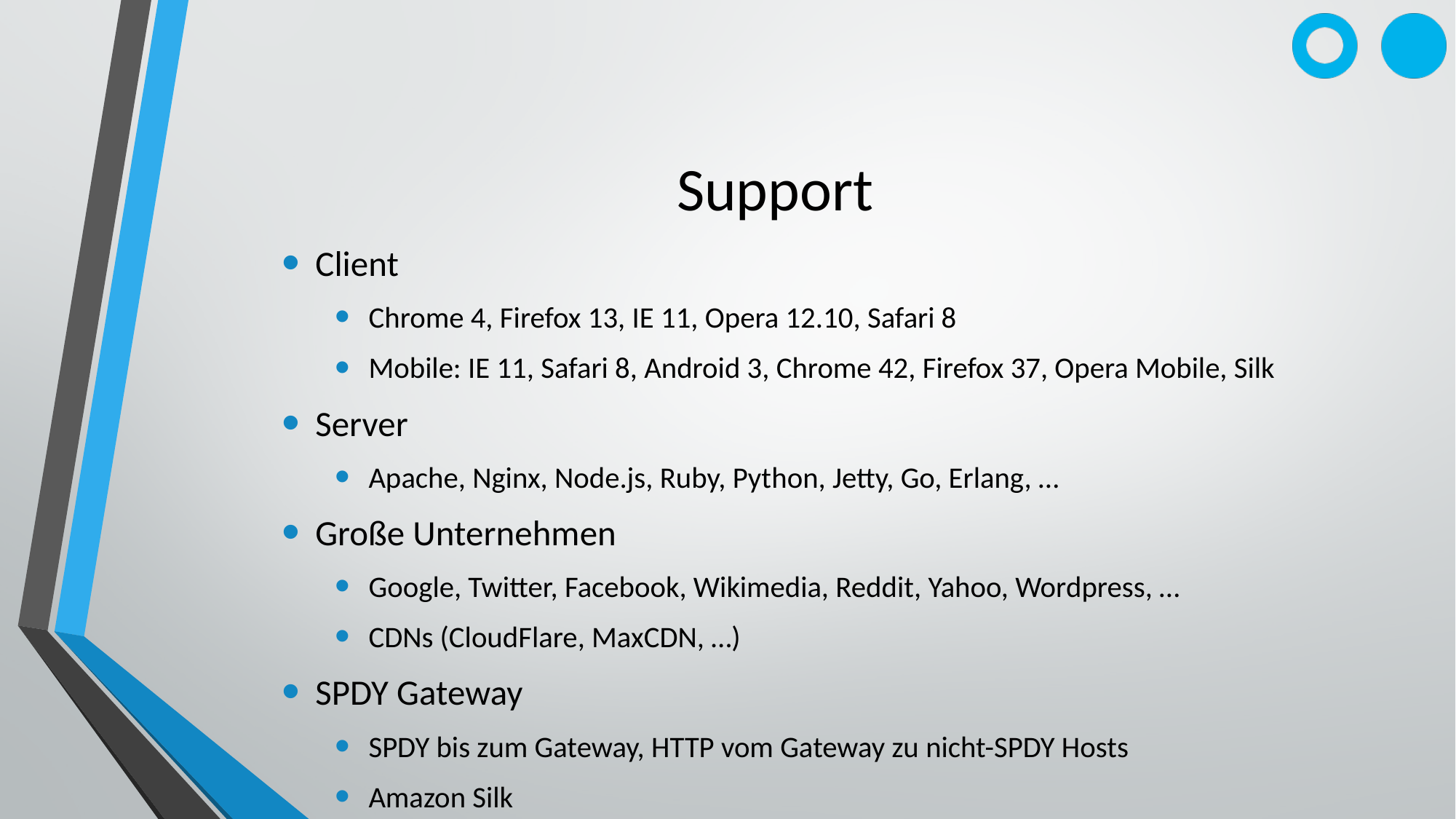

# Support
Client
Chrome 4, Firefox 13, IE 11, Opera 12.10, Safari 8
Mobile: IE 11, Safari 8, Android 3, Chrome 42, Firefox 37, Opera Mobile, Silk
Server
Apache, Nginx, Node.js, Ruby, Python, Jetty, Go, Erlang, …
Große Unternehmen
Google, Twitter, Facebook, Wikimedia, Reddit, Yahoo, Wordpress, …
CDNs (CloudFlare, MaxCDN, …)
SPDY Gateway
SPDY bis zum Gateway, HTTP vom Gateway zu nicht-SPDY Hosts
Amazon Silk